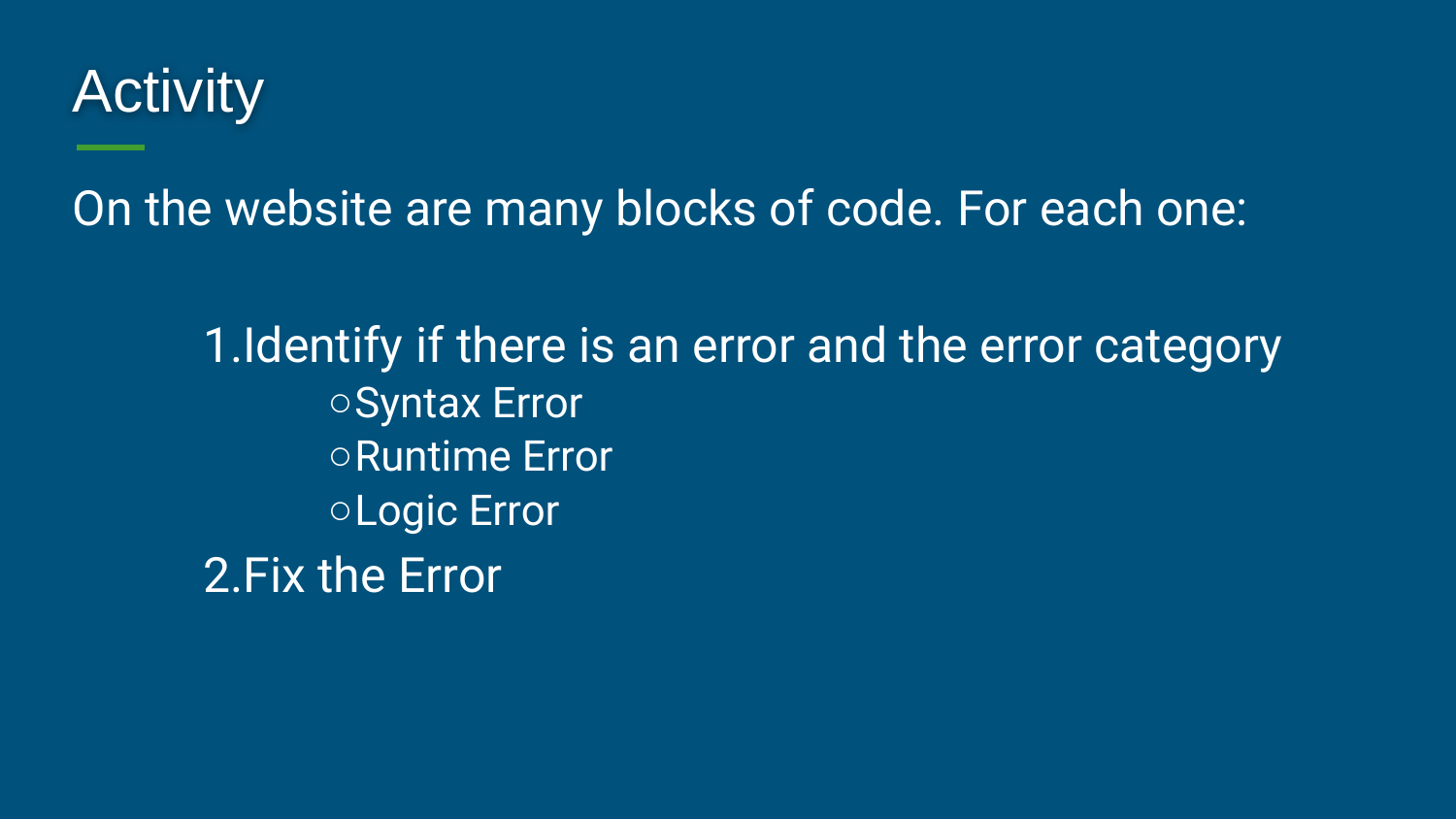

# Activity
On the website are many blocks of code. For each one:

Identify if there is an error and the error category
Syntax Error
Runtime Error
Logic Error
Fix the Error